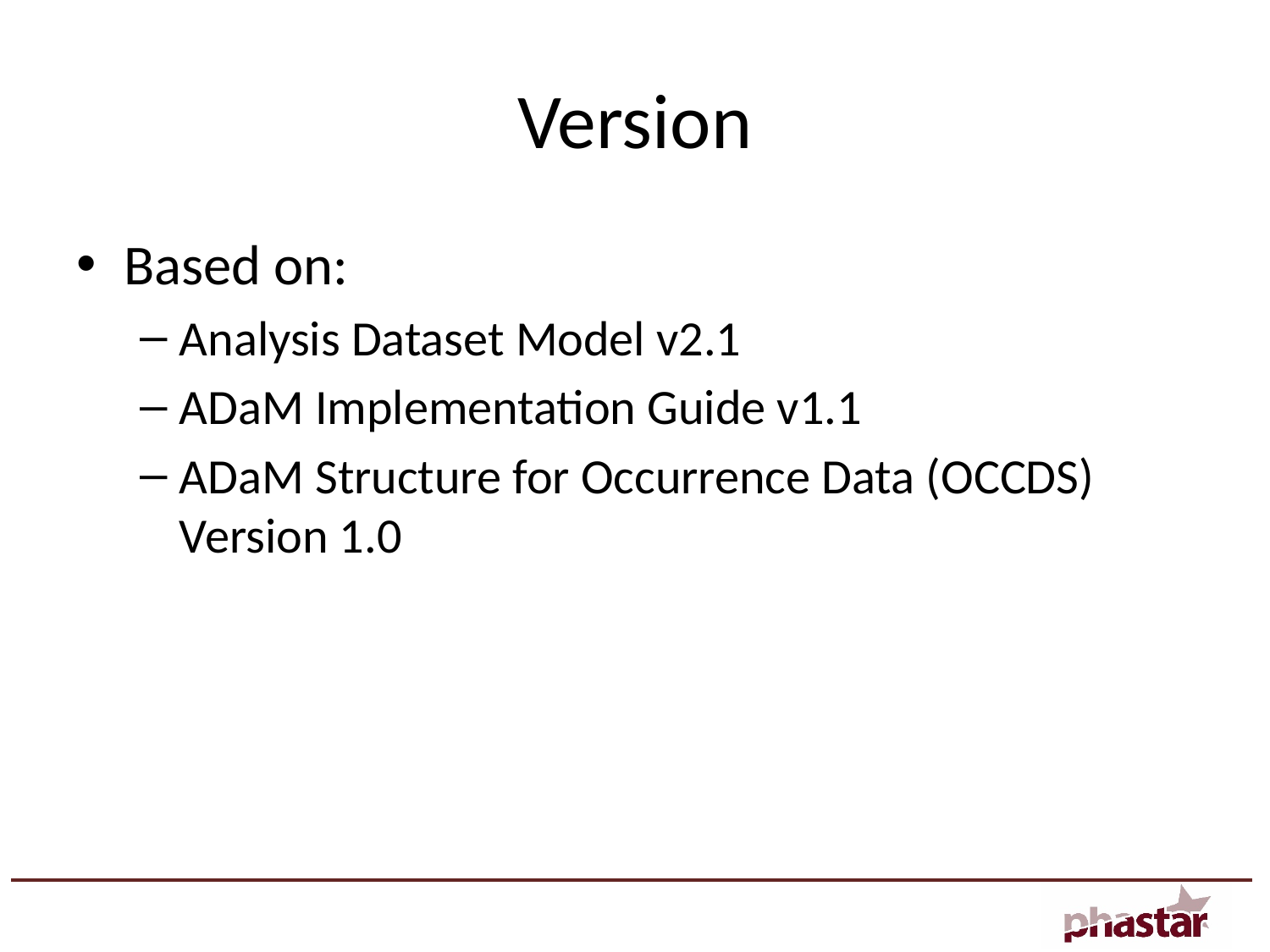

# Version
Based on:
Analysis Dataset Model v2.1
ADaM Implementation Guide v1.1
ADaM Structure for Occurrence Data (OCCDS) Version 1.0